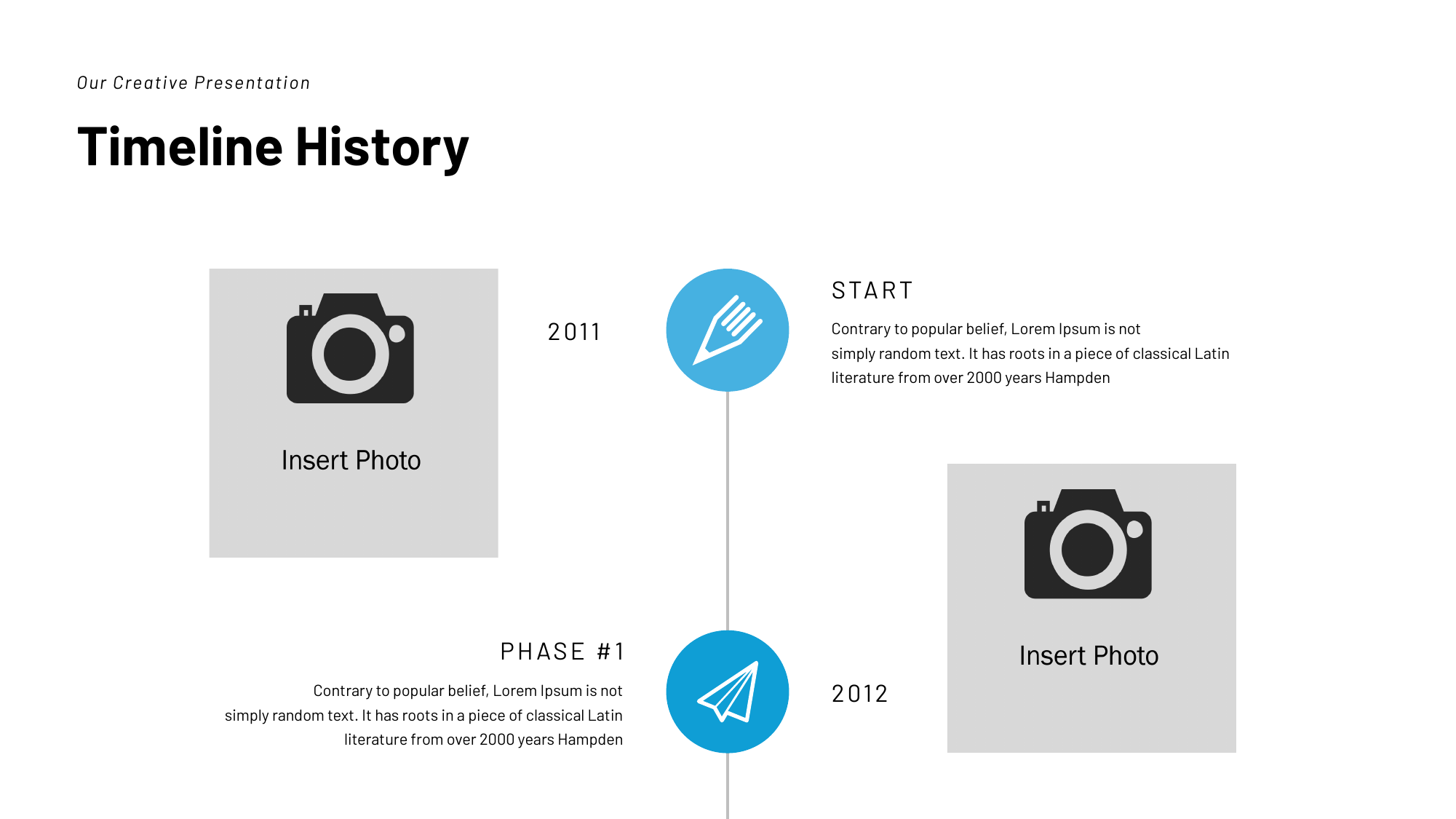

Our Creative Presentation
Timeline History

START

Contrary to popular belief, Lorem Ipsum is not
simply random text. It has roots in a piece of classical Latin literature from over 2000 years Hampden
2011

PHASE #1

Contrary to popular belief, Lorem Ipsum is not
simply random text. It has roots in a piece of classical Latin literature from over 2000 years Hampden
2012